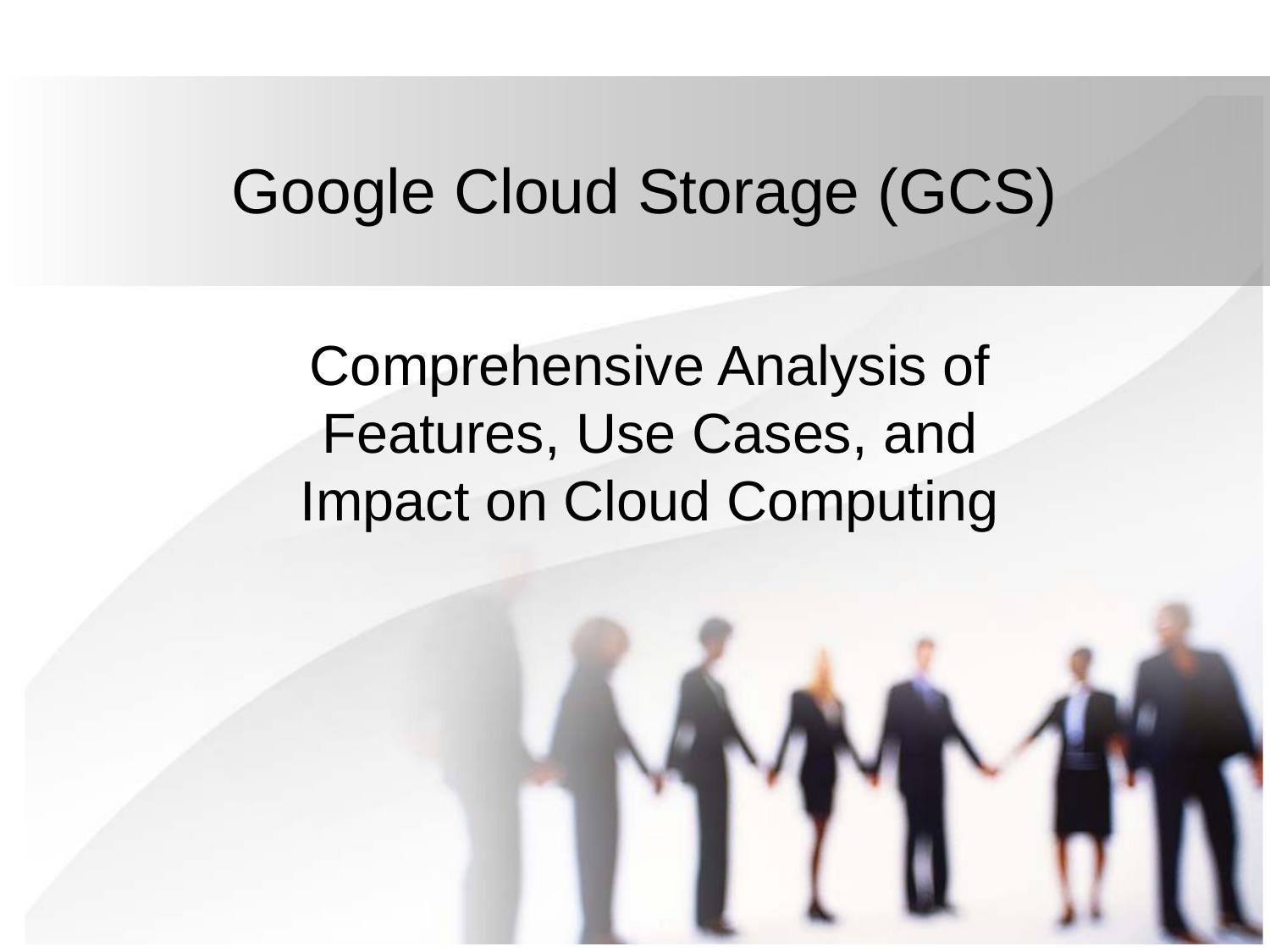

# Google Cloud Storage (GCS)
Comprehensive Analysis of Features, Use Cases, and Impact on Cloud Computing